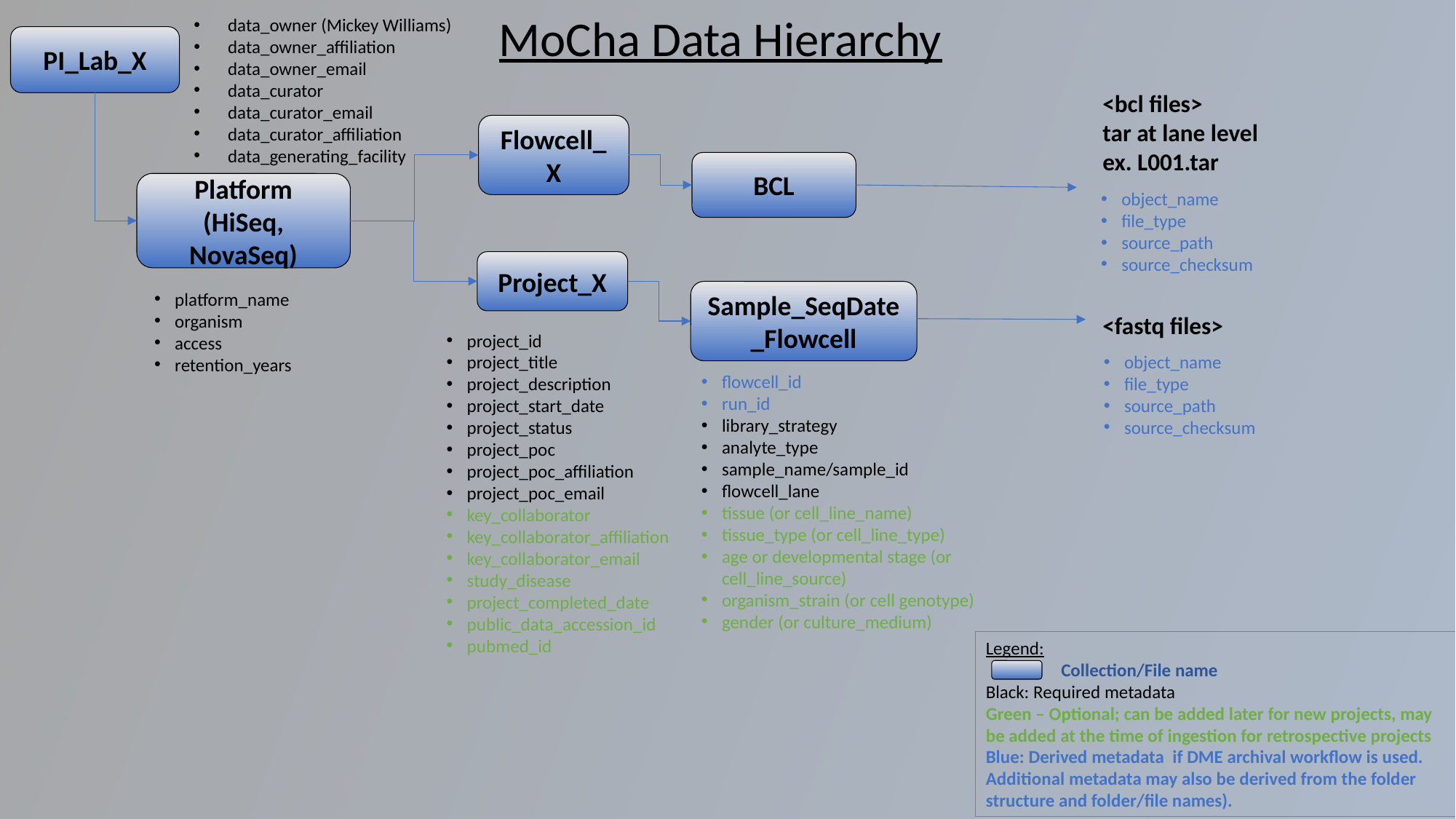

data_owner (Mickey Williams)
data_owner_affiliation
data_owner_email
data_curator
data_curator_email
data_curator_affiliation
data_generating_facility
MoCha Data Hierarchy
PI_Lab_X
<bcl files>
tar at lane level
ex. L001.tar
Flowcell_X
BCL
Platform (HiSeq, NovaSeq)
object_name
file_type
source_path
source_checksum
Project_X
Sample_SeqDate_Flowcell
platform_name
organism
access
retention_years

<fastq files>
project_id
project_title
project_description
project_start_date
project_status
project_poc
project_poc_affiliation
project_poc_email
key_collaborator
key_collaborator_affiliation
key_collaborator_email
study_disease
project_completed_date
public_data_accession_id
pubmed_id

object_name
file_type
source_path
source_checksum
flowcell_id
run_id
library_strategy
analyte_type
sample_name/sample_id
flowcell_lane
tissue (or cell_line_name)
tissue_type (or cell_line_type)
age or developmental stage (or cell_line_source)
organism_strain (or cell genotype)
gender (or culture_medium)
Legend:
                  Collection/File name
Black: Required metadata
Green – Optional; can be added later for new projects, may be added at the time of ingestion for retrospective projects
Blue: Derived metadata  if DME archival workflow is used. Additional metadata may also be derived from the folder structure and folder/file names).